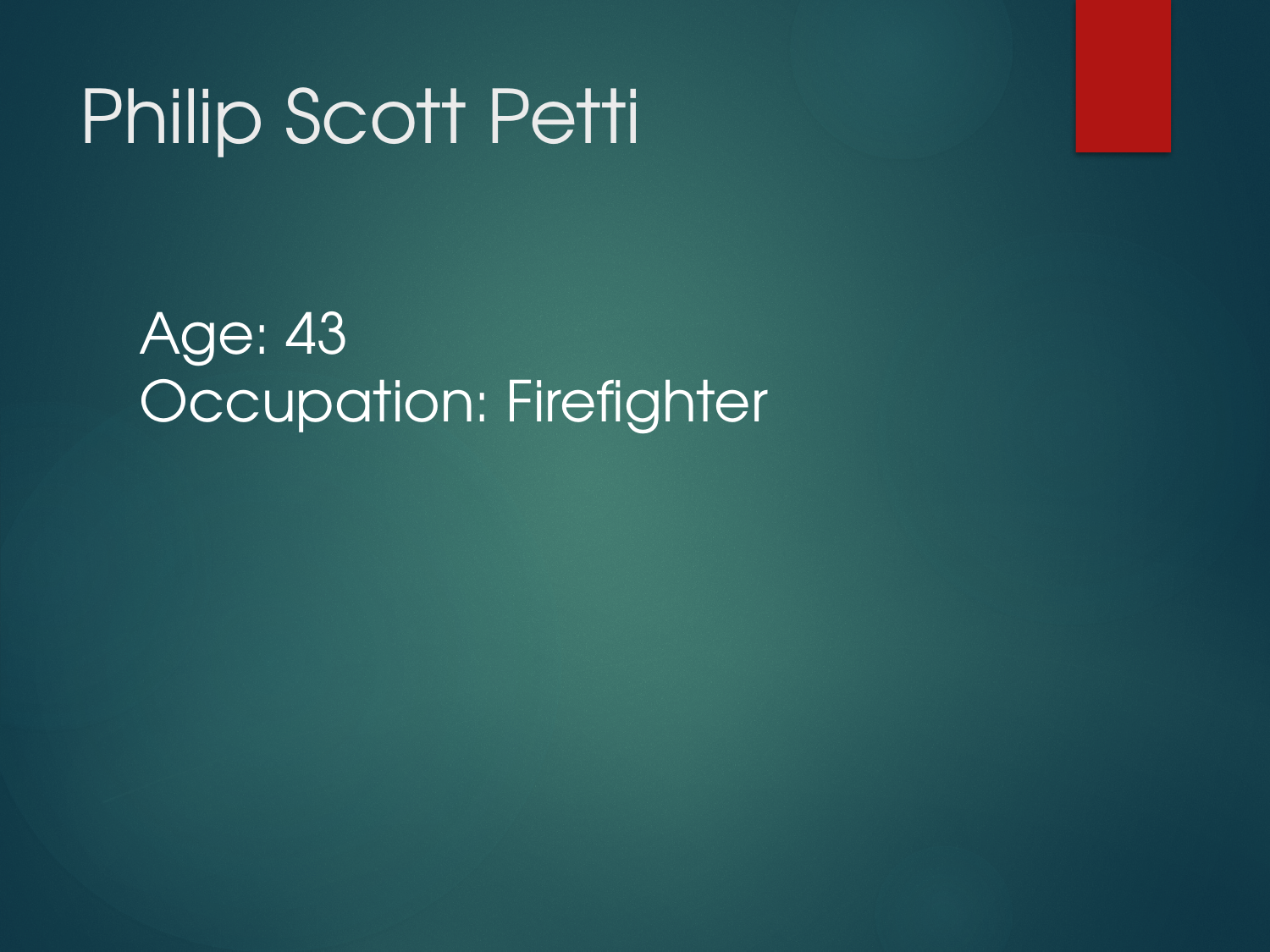

# Philip Scott Petti

Age: 43
Occupation: Firefighter